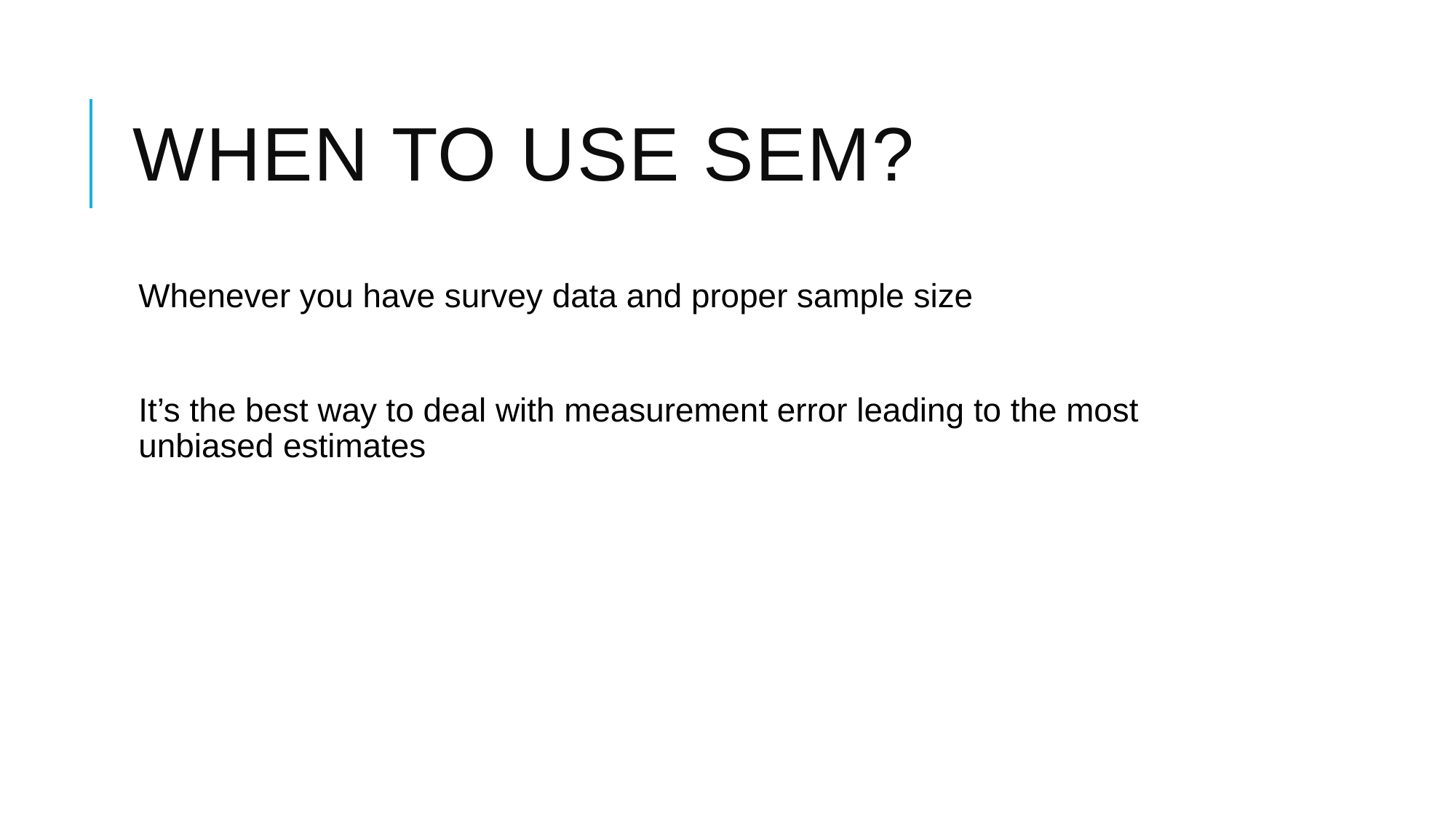

# When to use SEM?
Whenever you have survey data and proper sample size

It’s the best way to deal with measurement error leading to the most unbiased estimates